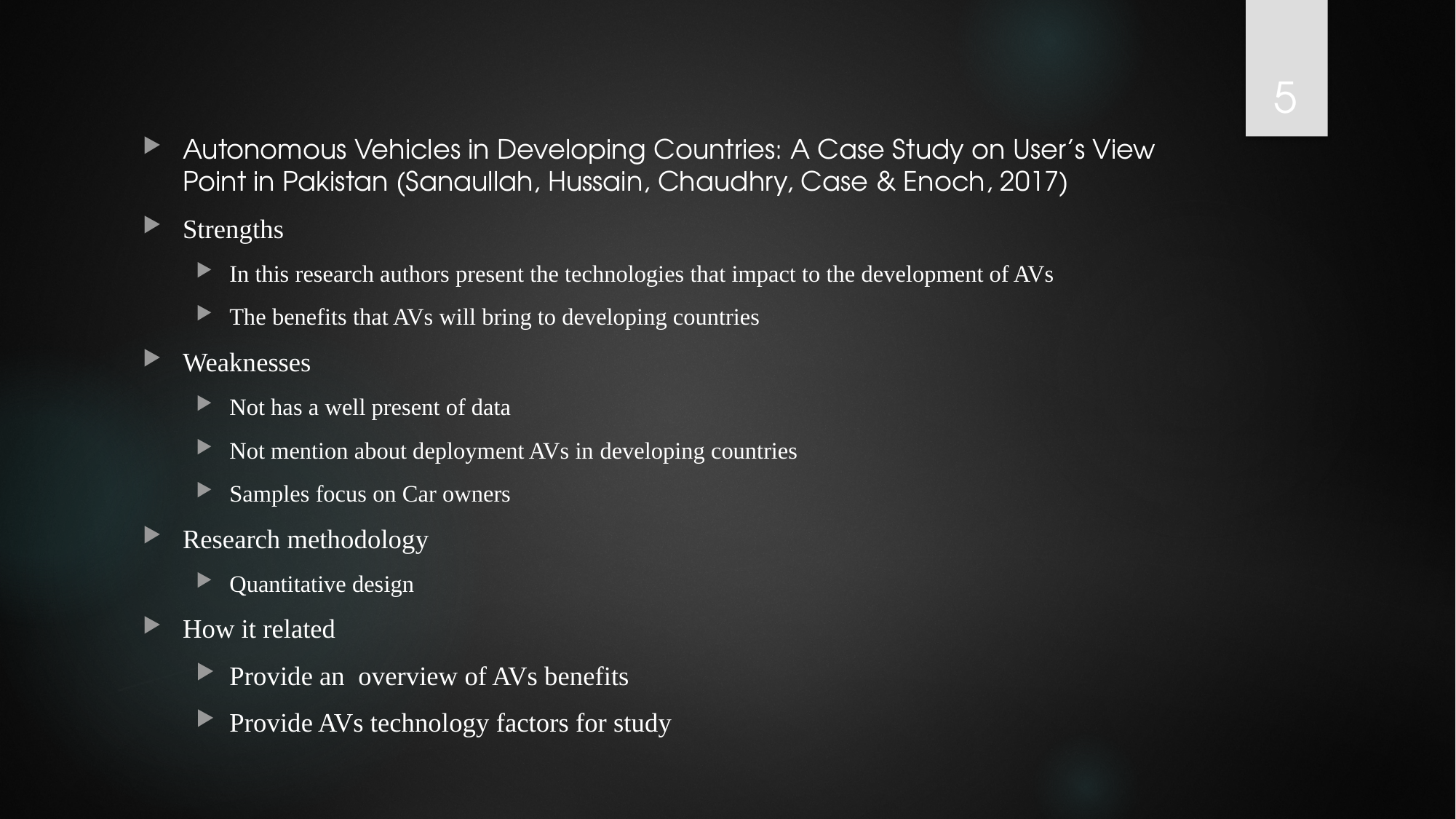

5
Autonomous Vehicles in Developing Countries: A Case Study on User’s View Point in Pakistan (Sanaullah, Hussain, Chaudhry, Case & Enoch, 2017)
Strengths
In this research authors present the technologies that impact to the development of AVs
The benefits that AVs will bring to developing countries
Weaknesses
Not has a well present of data
Not mention about deployment AVs in developing countries
Samples focus on Car owners
Research methodology
Quantitative design
How it related
Provide an  overview of AVs benefits
Provide AVs technology factors for study